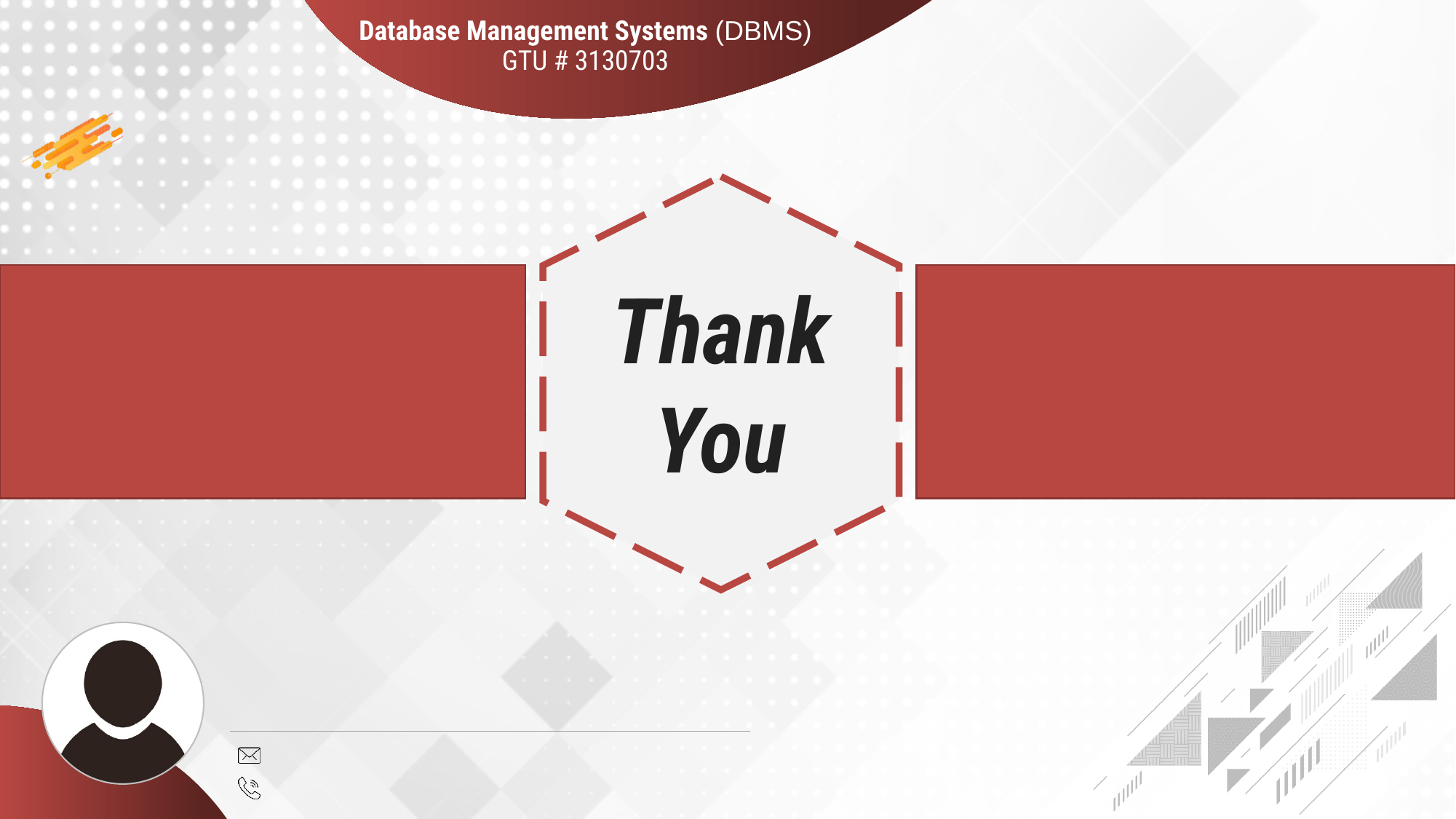

Database Management Systems (DBMS)
GTU # 3130703